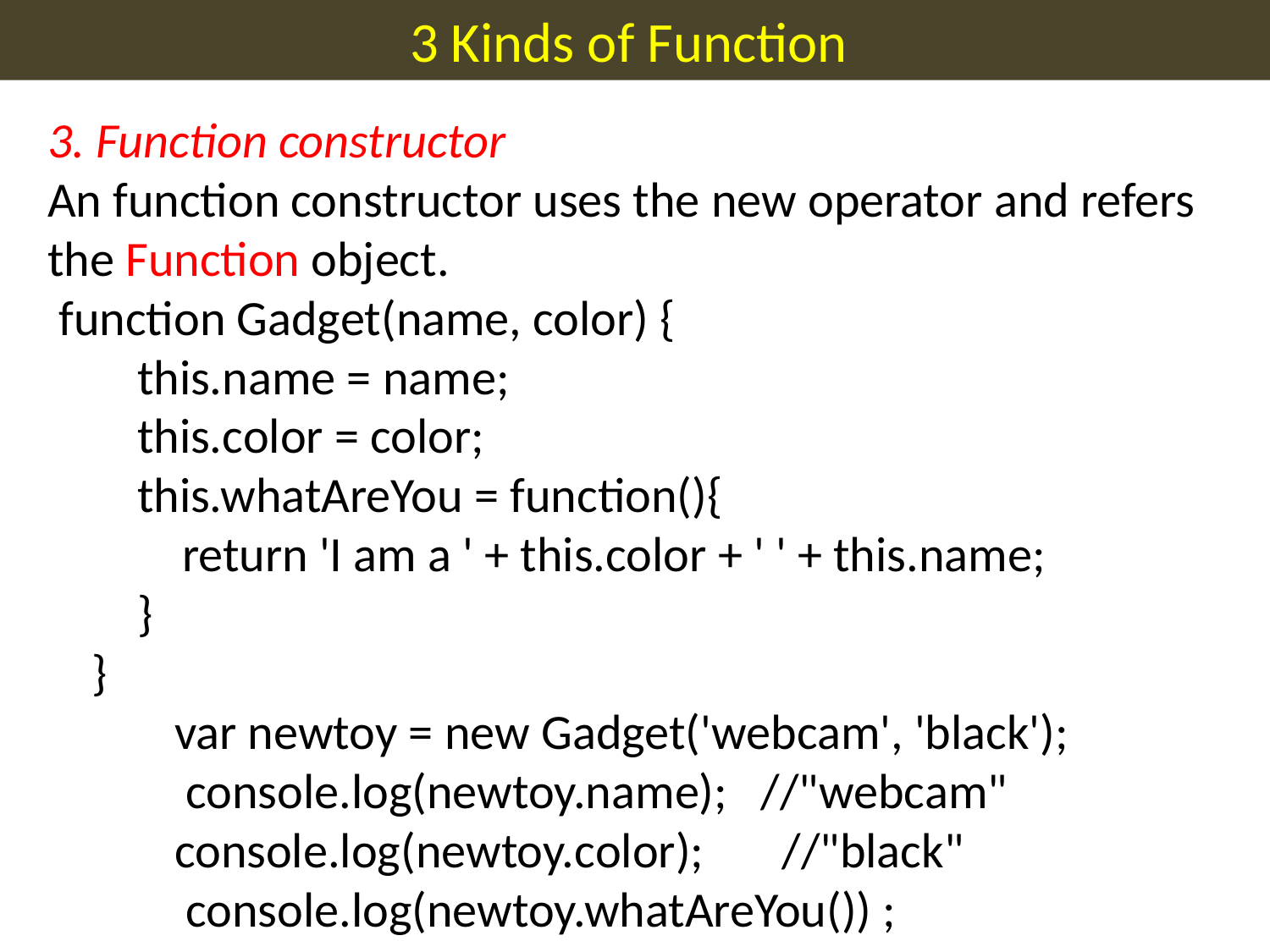

3 Kinds of Function
3. Function constructor
An function constructor uses the new operator and refers the Function object.
 function Gadget(name, color) {
        this.name = name;
        this.color = color;
        this.whatAreYou = function(){
            return 'I am a ' + this.color + ' ' + this.name;
        }
    }
	var newtoy = new Gadget('webcam', 'black');
    	 console.log(newtoy.name);   //"webcam"
     	console.log(newtoy.color);       //"black"
    	 console.log(newtoy.whatAreYou()) ;